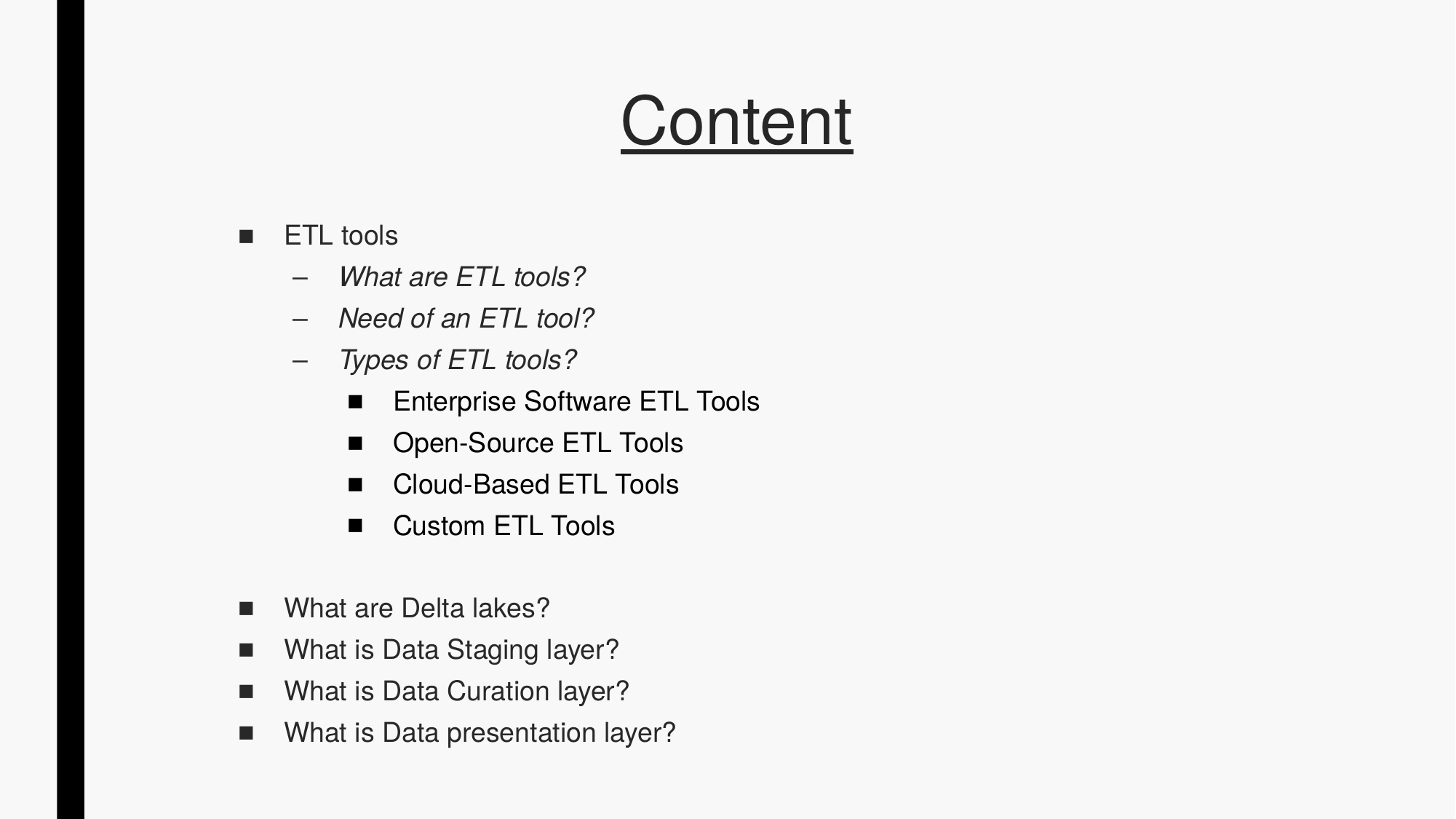

# Content
ETL tools
What are ETL tools?
Need of an ETL tool?
Types of ETL tools?
Enterprise Software ETL Tools
Open-Source ETL Tools
Cloud-Based ETL Tools
Custom ETL Tools

What are Delta lakes?
What is Data Staging layer?
What is Data Curation layer?
What is Data presentation layer?